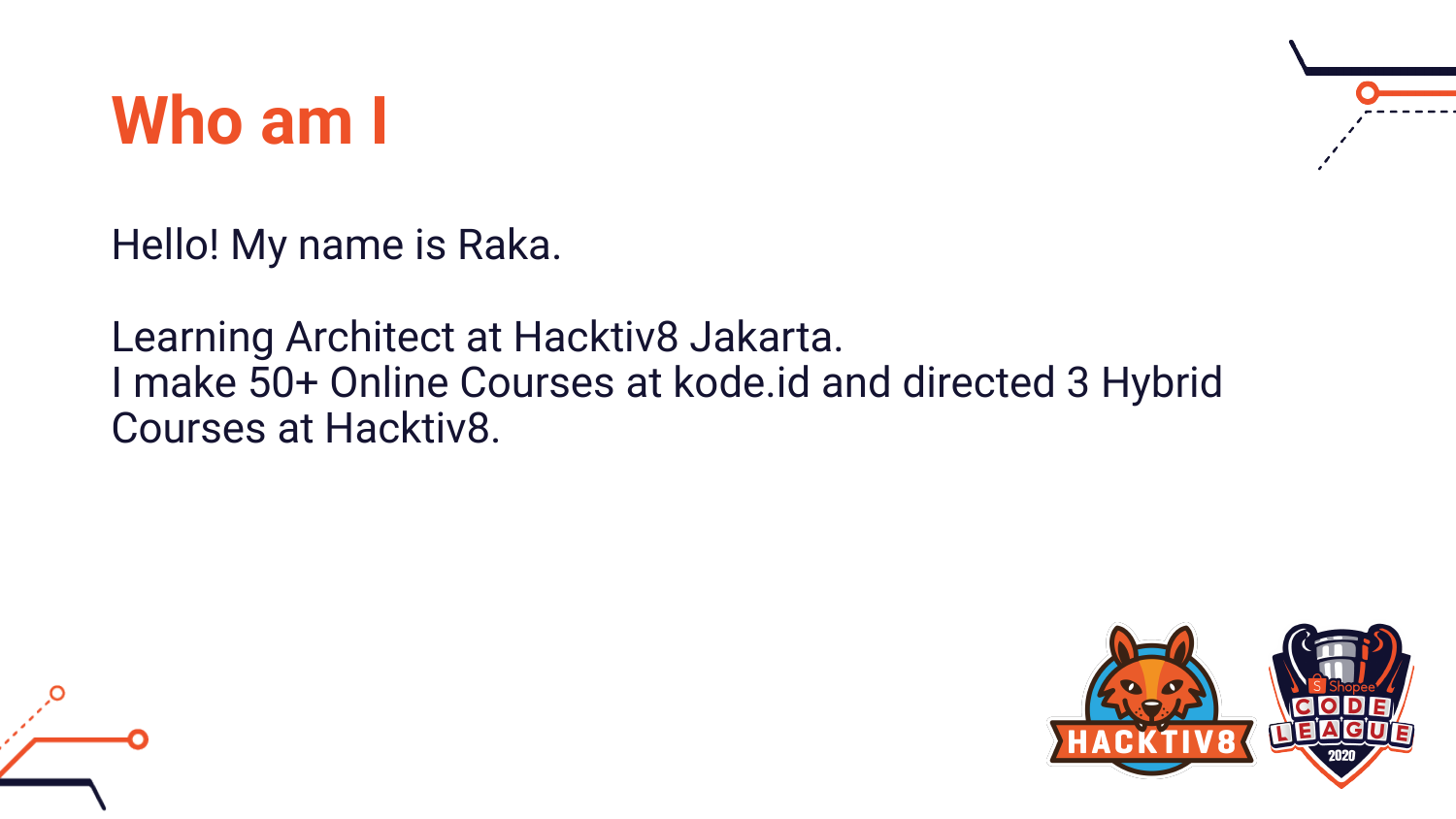

# Who am I
Hello! My name is Raka.

Learning Architect at Hacktiv8 Jakarta.
I make 50+ Online Courses at kode.id and directed 3 Hybrid Courses at Hacktiv8.